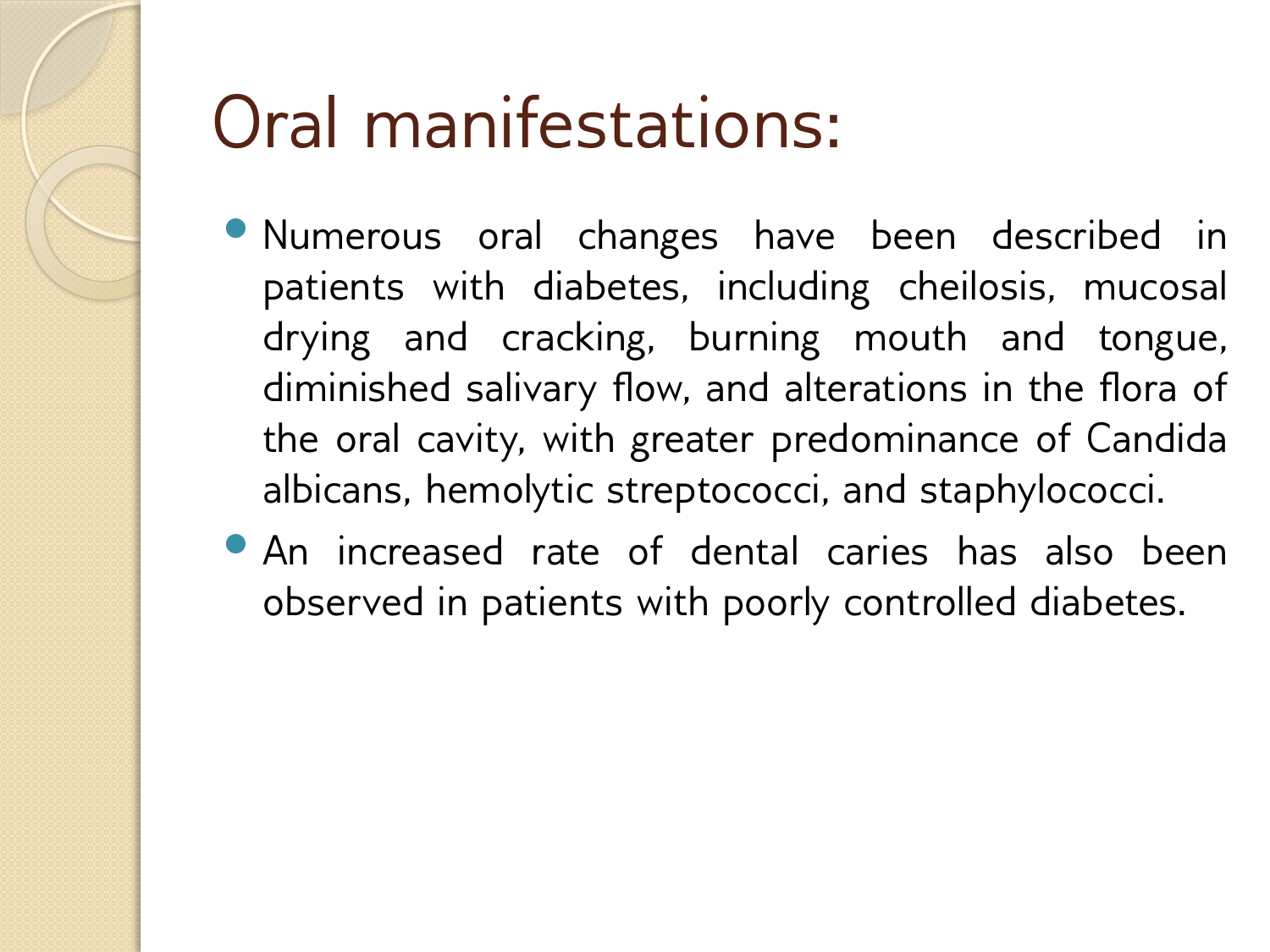

# Oral manifestations:
Numerous oral changes have been described in patients with diabetes, including cheilosis, mucosal drying and cracking, burning mouth and tongue, diminished salivary flow, and alterations in the flora of the oral cavity, with greater predominance of Candida albicans, hemolytic streptococci, and staphylococci.
An increased rate of dental caries has also been observed in patients with poorly controlled diabetes.